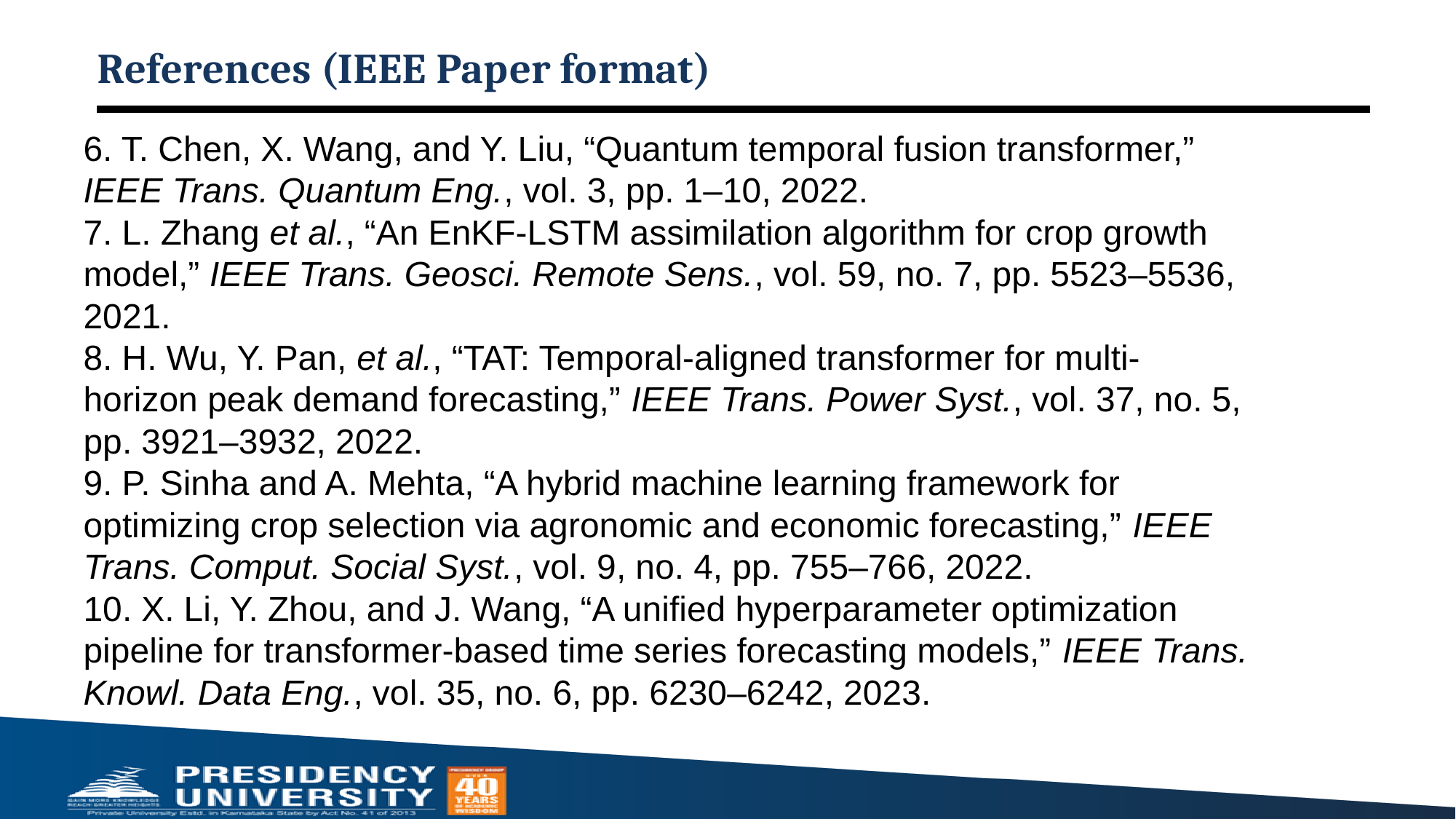

References (IEEE Paper format)
6. T. Chen, X. Wang, and Y. Liu, “Quantum temporal fusion transformer,” IEEE Trans. Quantum Eng., vol. 3, pp. 1–10, 2022.
7. L. Zhang et al., “An EnKF-LSTM assimilation algorithm for crop growth model,” IEEE Trans. Geosci. Remote Sens., vol. 59, no. 7, pp. 5523–5536, 2021.
8. H. Wu, Y. Pan, et al., “TAT: Temporal-aligned transformer for multi-horizon peak demand forecasting,” IEEE Trans. Power Syst., vol. 37, no. 5, pp. 3921–3932, 2022.
9. P. Sinha and A. Mehta, “A hybrid machine learning framework for optimizing crop selection via agronomic and economic forecasting,” IEEE Trans. Comput. Social Syst., vol. 9, no. 4, pp. 755–766, 2022.
10. X. Li, Y. Zhou, and J. Wang, “A unified hyperparameter optimization pipeline for transformer-based time series forecasting models,” IEEE Trans. Knowl. Data Eng., vol. 35, no. 6, pp. 6230–6242, 2023.